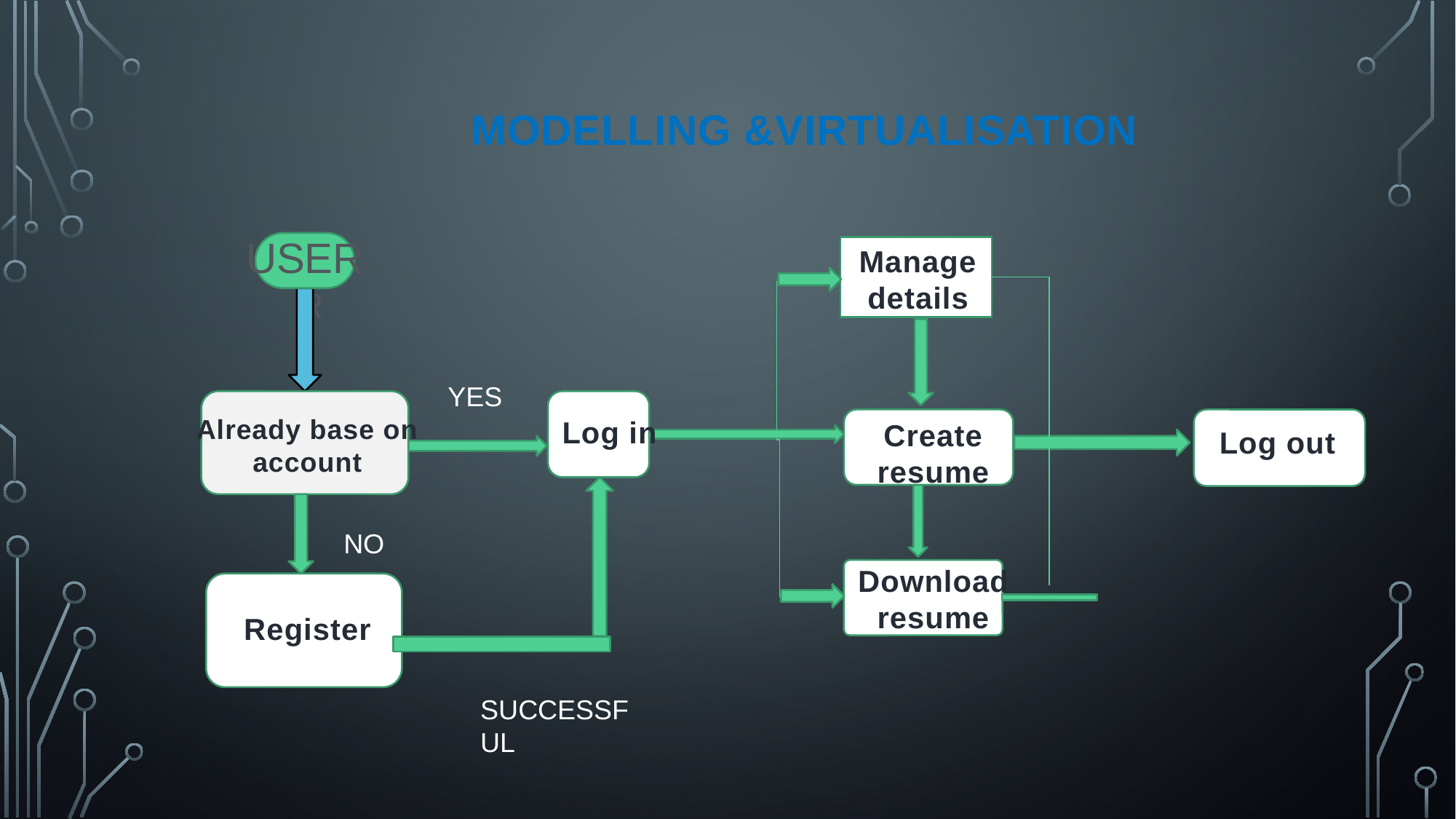

MODELLING &VIRTUALISATION
USER
USER

Manage details

YES

Log in
Already base on account
Log in

Create resume
Log out

NO
Download
resume

RE

Register

SUCCESSFUL